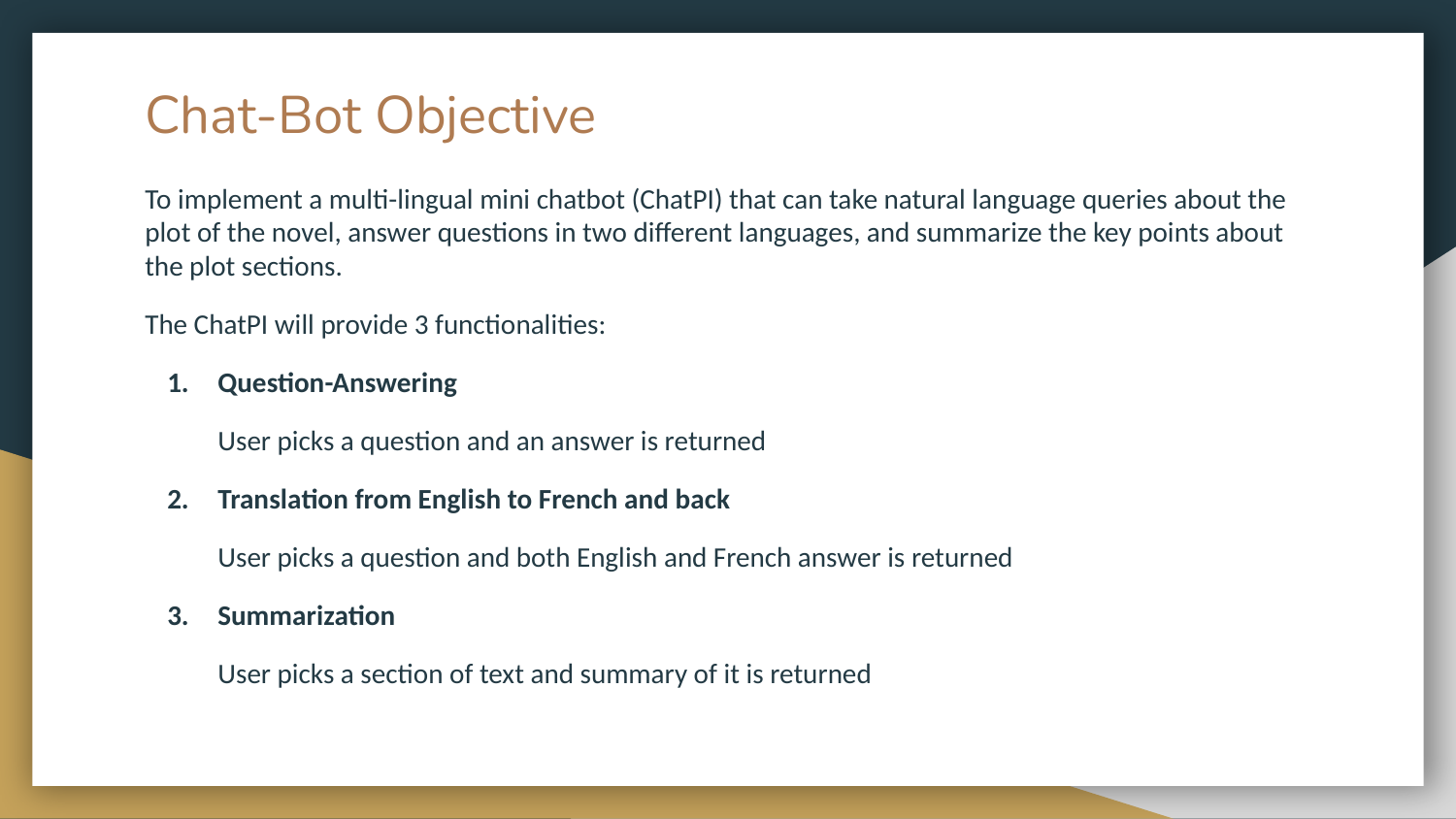

# Chat-Bot Objective
To implement a multi-lingual mini chatbot (ChatPI) that can take natural language queries about the plot of the novel, answer questions in two different languages, and summarize the key points about the plot sections.
The ChatPI will provide 3 functionalities:
Question-Answering
User picks a question and an answer is returned
Translation from English to French and back
User picks a question and both English and French answer is returned
Summarization
User picks a section of text and summary of it is returned